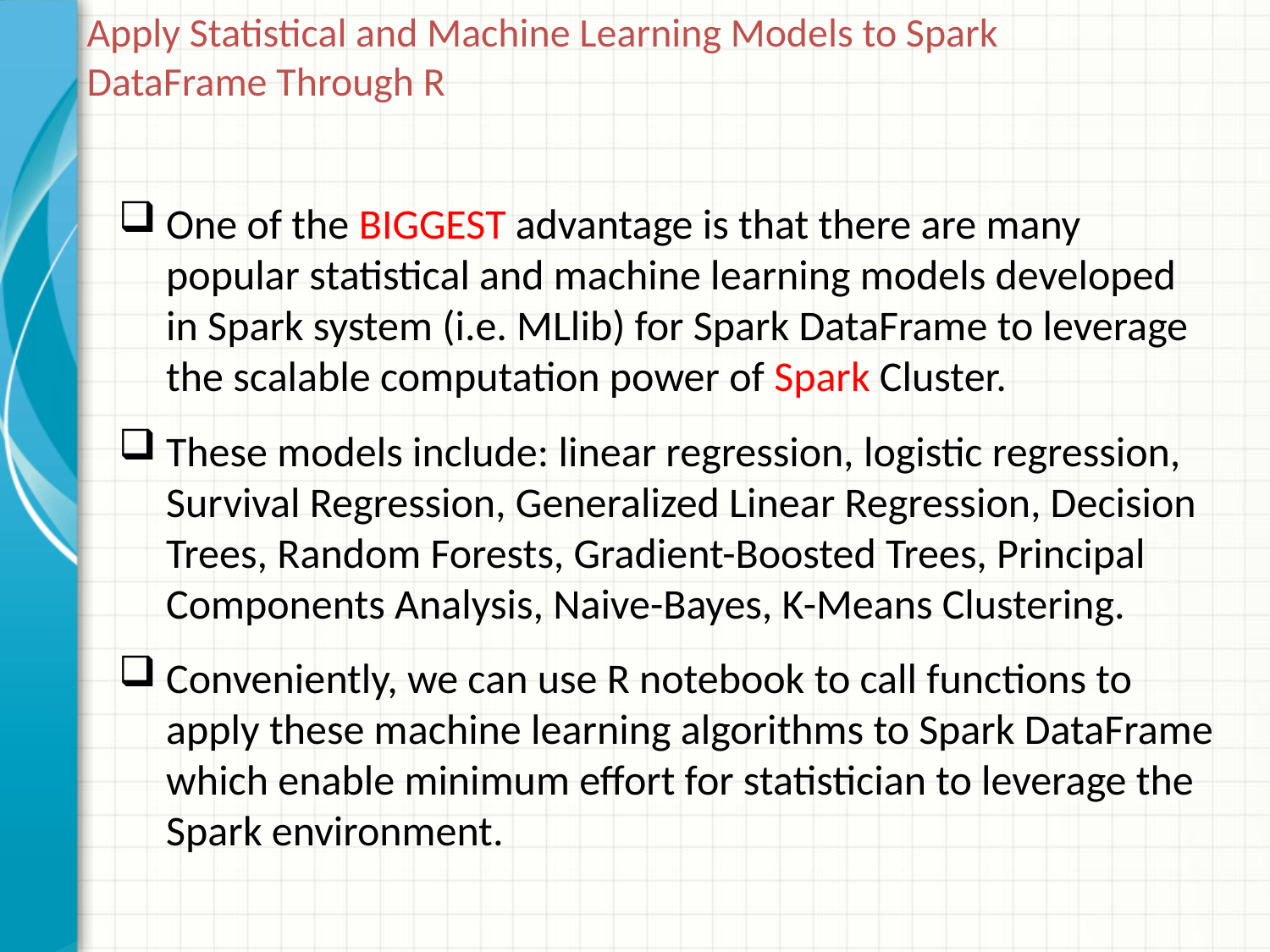

# Apply Statistical and Machine Learning Models to Spark DataFrame Through R
One of the BIGGEST advantage is that there are many popular statistical and machine learning models developed in Spark system (i.e. MLlib) for Spark DataFrame to leverage the scalable computation power of Spark Cluster.
These models include: linear regression, logistic regression, Survival Regression, Generalized Linear Regression, Decision Trees, Random Forests, Gradient-Boosted Trees, Principal Components Analysis, Naive-Bayes, K-Means Clustering.
Conveniently, we can use R notebook to call functions to apply these machine learning algorithms to Spark DataFrame which enable minimum effort for statistician to leverage the Spark environment.